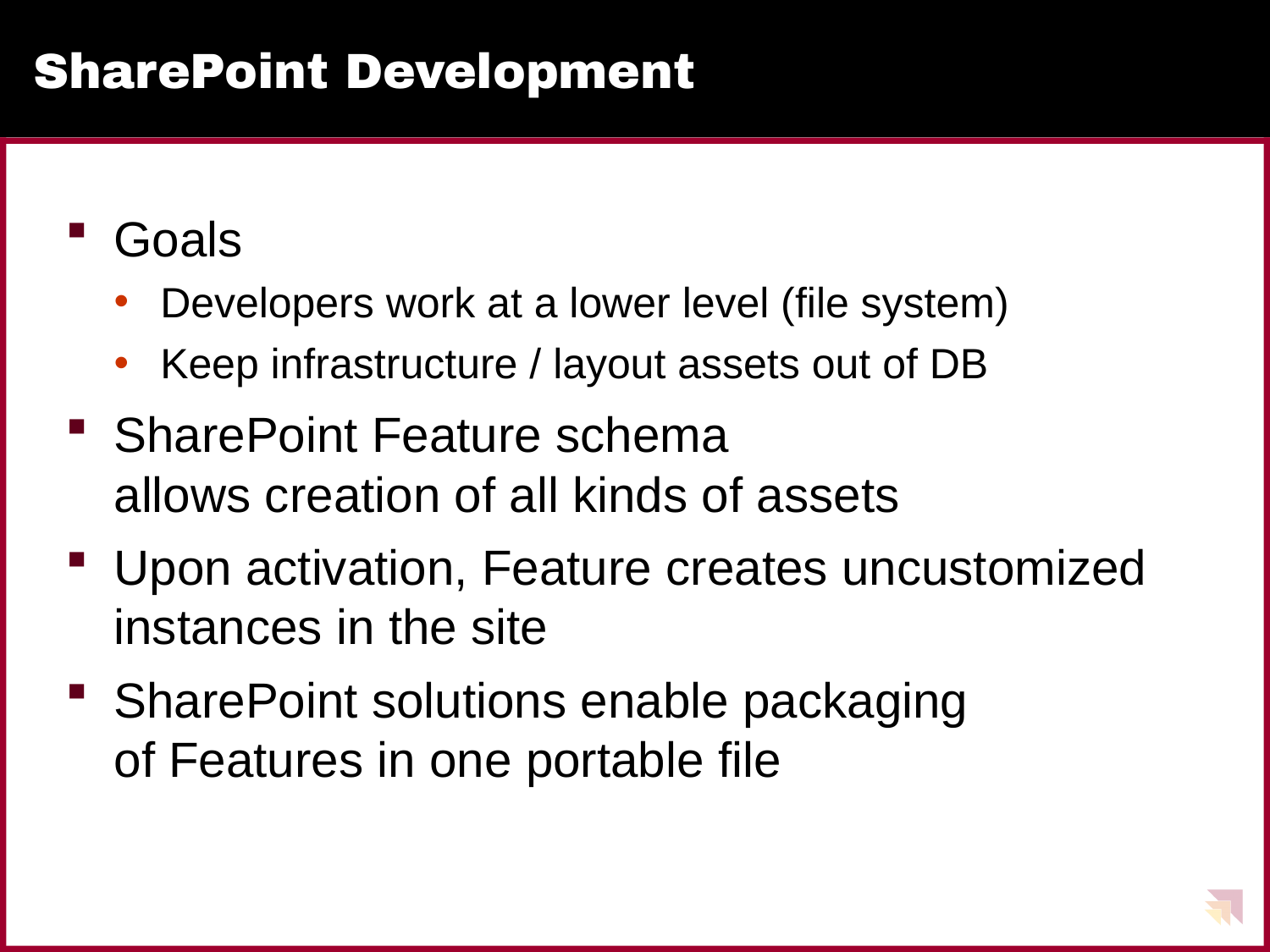

# SharePoint Development
Goals
Developers work at a lower level (file system)
Keep infrastructure / layout assets out of DB
SharePoint Feature schema
allows creation of all kinds of assets
Upon activation, Feature creates uncustomized instances in the site
SharePoint solutions enable packaging
of Features in one portable file